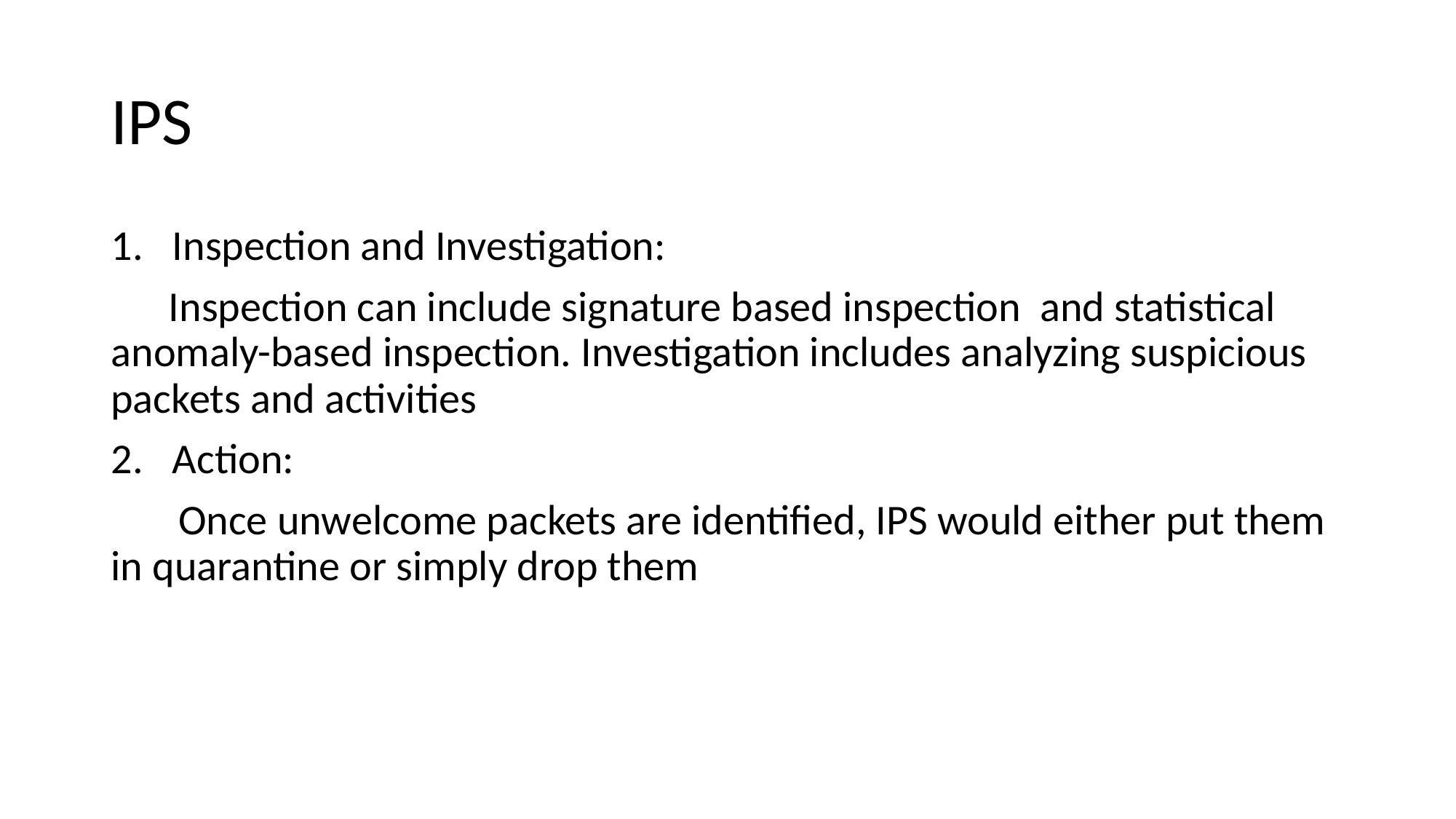

# IPS
Inspection and Investigation:
      Inspection can include signature based inspection  and statistical anomaly-based inspection. Investigation includes analyzing suspicious packets and activities
Action:
       Once unwelcome packets are identified, IPS would either put them in quarantine or simply drop them